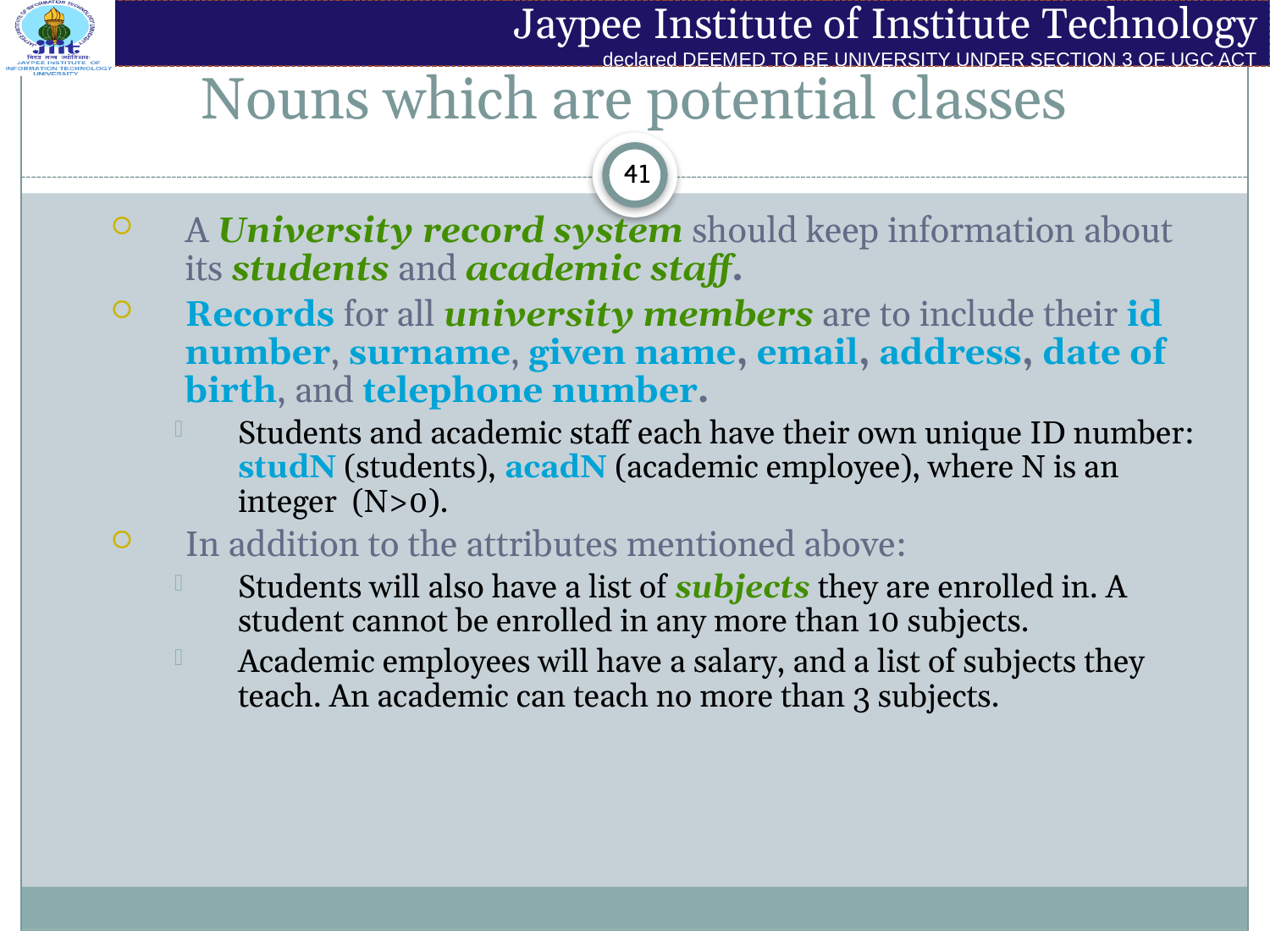

# Nouns which are potential classes
A University record system should keep information about its students and academic staff.
Records for all university members are to include their id number, surname, given name, email, address, date of birth, and telephone number.
Students and academic staff each have their own unique ID number: studN (students), acadN (academic employee), where N is an integer  (N>0).
In addition to the attributes mentioned above:
Students will also have a list of subjects they are enrolled in. A student cannot be enrolled in any more than 10 subjects.
Academic employees will have a salary, and a list of subjects they teach. An academic can teach no more than 3 subjects.
41